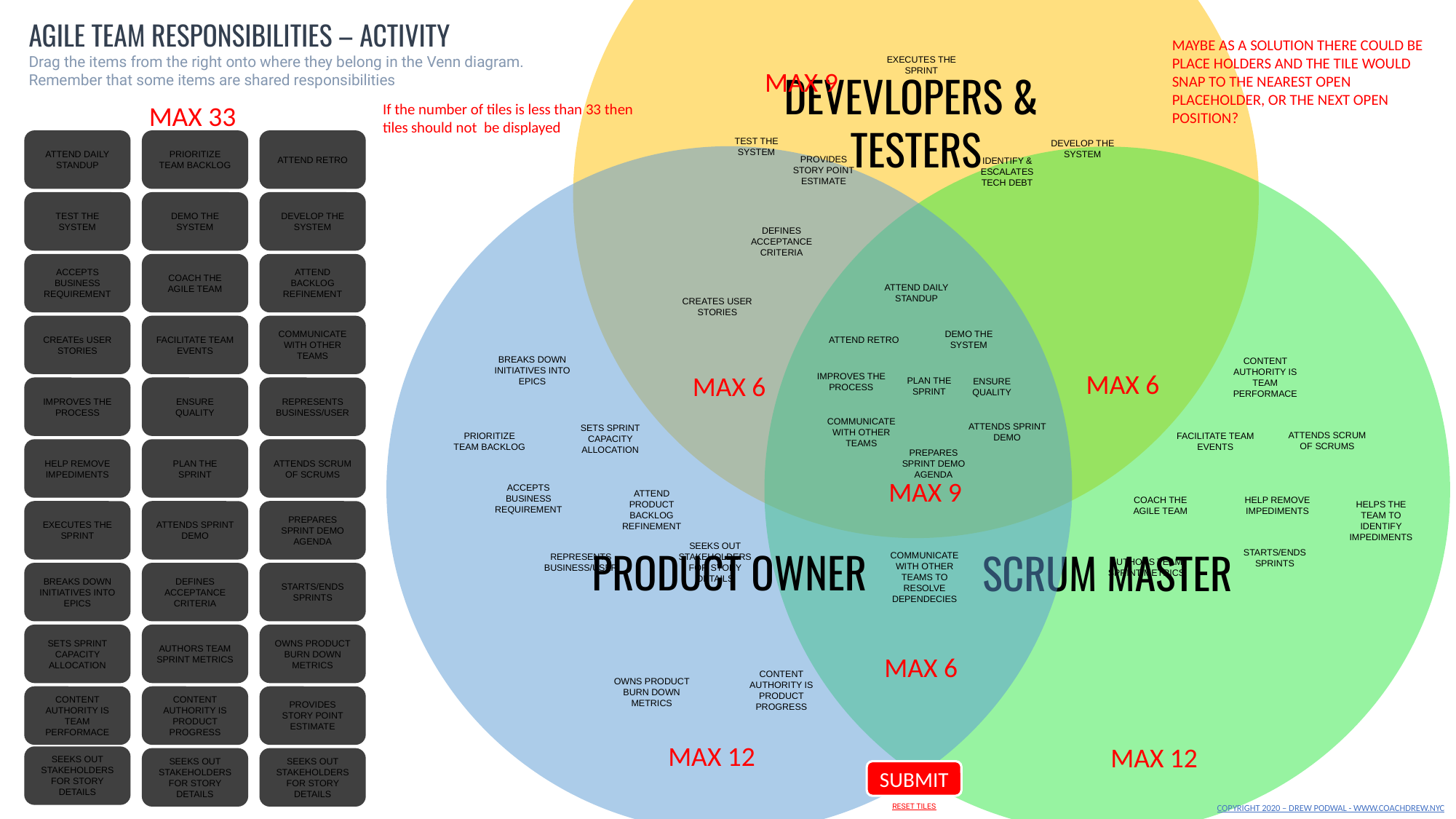

MAYBE AS A SOLUTION THERE COULD BE PLACE HOLDERS AND THE TILE WOULD SNAP TO THE NEAREST OPEN PLACEHOLDER, OR THE NEXT OPEN POSITION?
EXECUTES THE SPRINT
MAX 9
MAX 33
If the number of tiles is less than 33 then tiles should not  be displayed
TEST THE SYSTEM
DEVELOP THE SYSTEM
ATTEND DAILY STANDUP
PRIORITIZE TEAM BACKLOG
ATTEND RETRO
PROVIDES STORY POINT ESTIMATE
IDENTIFY & ESCALATES TECH DEBT
TEST THE SYSTEM
DEMO THE SYSTEM
DEVELOP THE SYSTEM
DEFINES ACCEPTANCE CRITERIA
ACCEPTS BUSINESS REQUIREMENT
COACH THE AGILE TEAM
ATTEND BACKLOG REFINEMENT
ATTEND DAILY STANDUP
CREATES USER STORIES
DEMO THE SYSTEM
ATTEND RETRO
CREATEs USER STORIES
FACILITATE TEAM EVENTS
COMMUNICATE WITH OTHER TEAMS
BREAKS DOWN INITIATIVES INTO EPICS
CONTENT AUTHORITY IS TEAM PERFORMACE
IMPROVES THE PROCESS
PLAN THE SPRINT
ENSURE QUALITY
MAX 6
MAX 6
IMPROVES THE PROCESS
ENSURE QUALITY
REPRESENTS BUSINESS/USER
ATTENDS SPRINT DEMO
COMMUNICATE WITH OTHER TEAMS
SETS SPRINT CAPACITY ALLOCATION
ATTENDS SCRUM OF SCRUMS
PRIORITIZE TEAM BACKLOG
FACILITATE TEAM EVENTS
PREPARES SPRINT DEMO AGENDA
HELP REMOVE IMPEDIMENTS
PLAN THE SPRINT
ATTENDS SCRUM OF SCRUMS
MAX 9
ACCEPTS BUSINESS REQUIREMENT
COACH THE AGILE TEAM
HELP REMOVE IMPEDIMENTS
ATTEND PRODUCT BACKLOG REFINEMENT
HELPS THE TEAM TO IDENTIFY IMPEDIMENTS
EXECUTES THE SPRINT
ATTENDS SPRINT DEMO
PREPARES SPRINT DEMO AGENDA
STARTS/ENDS SPRINTS
SEEKS OUT STAKEHOLDERS FOR STORY DETAILS
REPRESENTS BUSINESS/USER
AUTHORS TEAM SPRINT METRICS
COMMUNICATE WITH OTHER TEAMS TO RESOLVE DEPENDECIES
BREAKS DOWN INITIATIVES INTO EPICS
DEFINES ACCEPTANCE CRITERIA
STARTS/ENDS SPRINTS
SETS SPRINT CAPACITY ALLOCATION
AUTHORS TEAM SPRINT METRICS
OWNS PRODUCT BURN DOWN METRICS
MAX 6
CONTENT AUTHORITY IS PRODUCT PROGRESS
OWNS PRODUCT BURN DOWN METRICS
CONTENT AUTHORITY IS TEAM PERFORMACE
CONTENT AUTHORITY IS PRODUCT PROGRESS
PROVIDES STORY POINT ESTIMATE
MAX 12
MAX 12
SEEKS OUT STAKEHOLDERS FOR STORY DETAILS
SEEKS OUT STAKEHOLDERS FOR STORY DETAILS
SEEKS OUT STAKEHOLDERS FOR STORY DETAILS